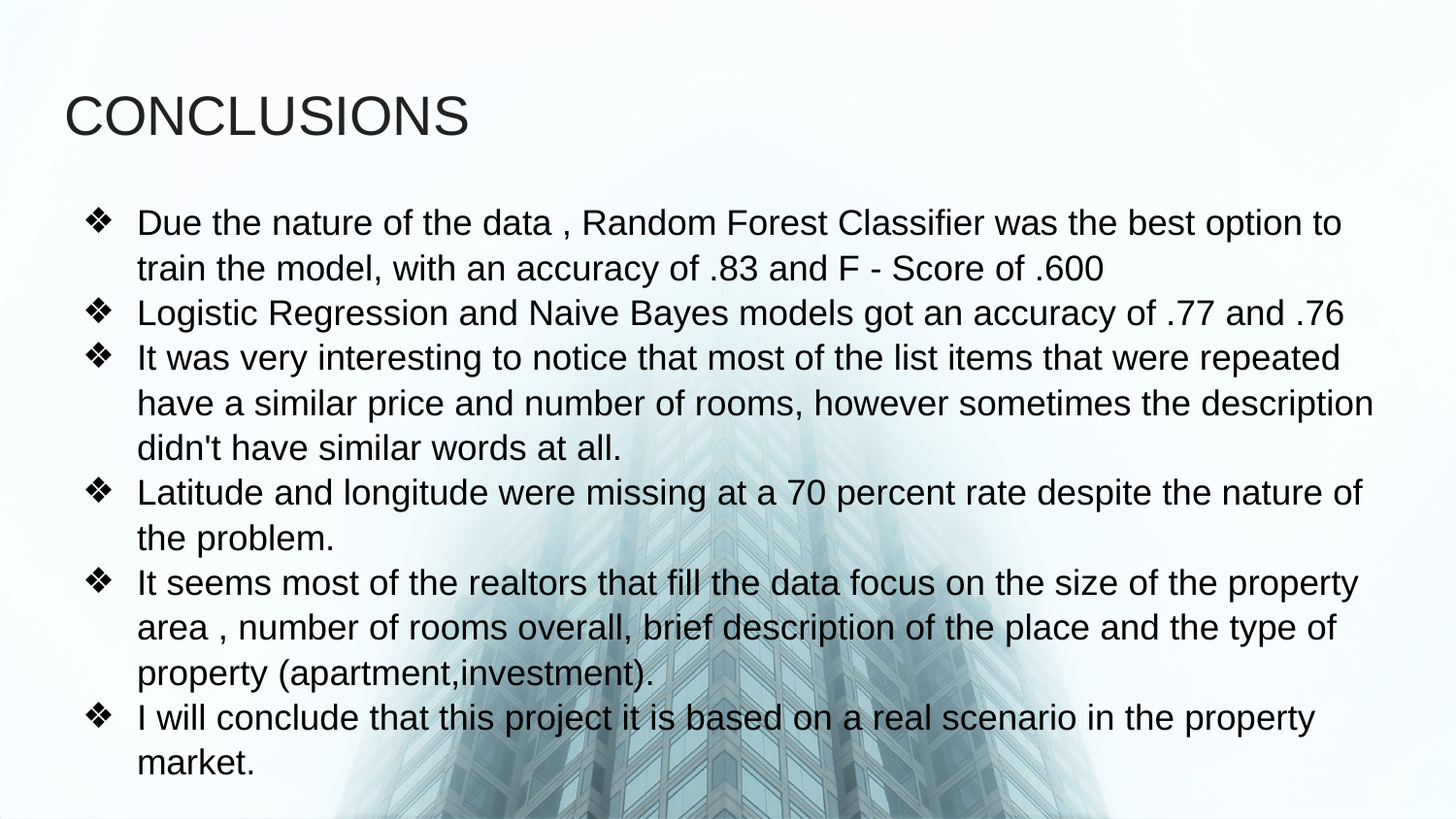

# CONCLUSIONS
Due the nature of the data , Random Forest Classifier was the best option to train the model, with an accuracy of .83 and F - Score of .600
Logistic Regression and Naive Bayes models got an accuracy of .77 and .76
It was very interesting to notice that most of the list items that were repeated have a similar price and number of rooms, however sometimes the description didn't have similar words at all.
Latitude and longitude were missing at a 70 percent rate despite the nature of the problem.
It seems most of the realtors that fill the data focus on the size of the property  area , number of rooms overall, brief description of the place and the type of property (apartment,investment).
I will conclude that this project it is based on a real scenario in the property market.